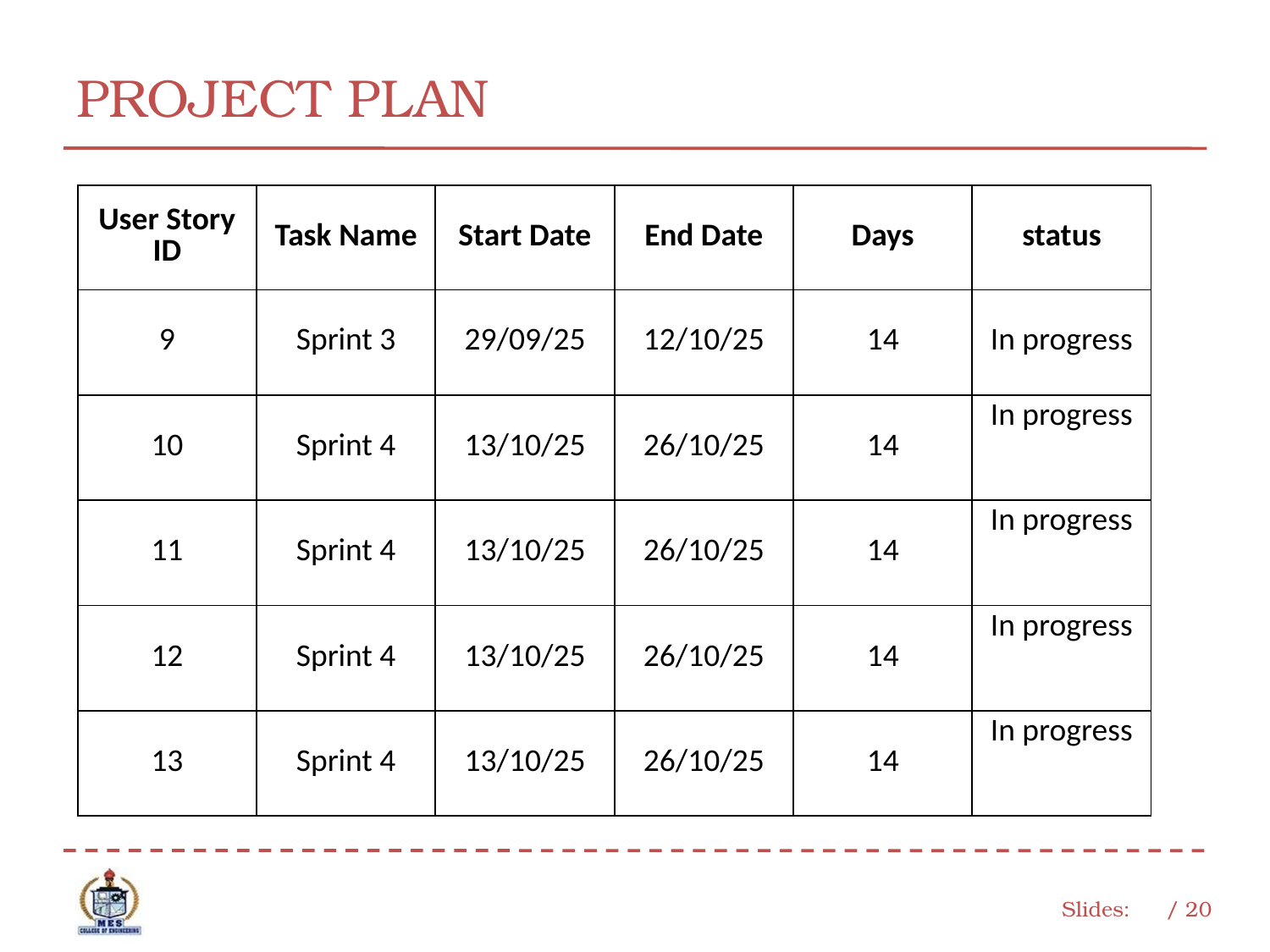

# PROJECT PLAN
| User Story ID | Task Name | Start Date | End Date | Days | status |
| --- | --- | --- | --- | --- | --- |
| 9 | Sprint 3 | 29/09/25 | 12/10/25 | 14 | In progress |
| 10 | Sprint 4 | 13/10/25 | 26/10/25 | 14 | In progress |
| 11 | Sprint 4 | 13/10/25 | 26/10/25 | 14 | In progress |
| 12 | Sprint 4 | 13/10/25 | 26/10/25 | 14 | In progress |
| 13 | Sprint 4 | 13/10/25 | 26/10/25 | 14 | In progress |